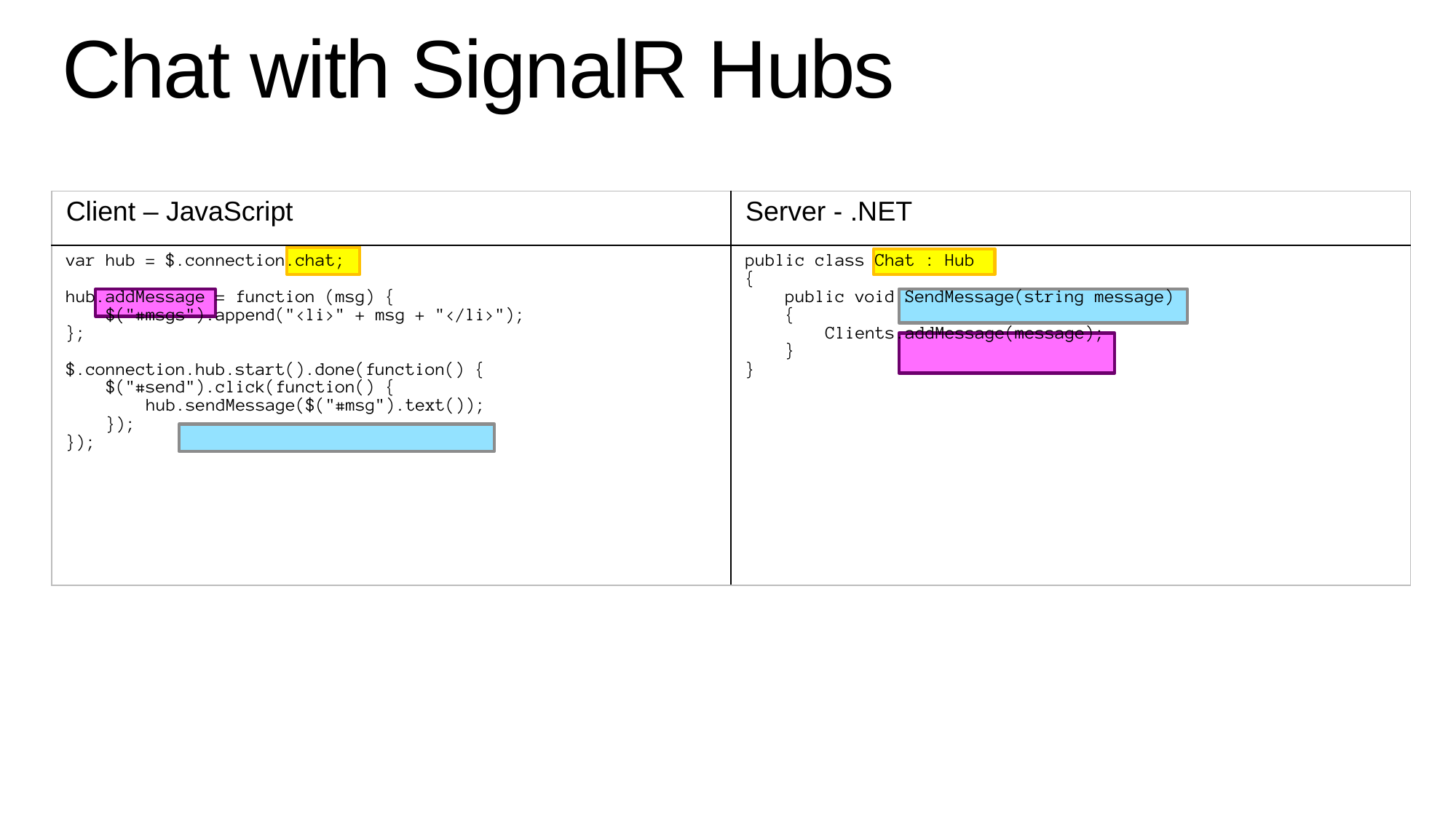

# Chat with SignalR Hubs
| Client – JavaScript | Server - .NET |
| --- | --- |
| var hub = $.connection.chat; hub.addMessage = function (msg) { $("#msgs").append("<li>" + msg + "</li>"); }; $.connection.hub.start().done(function() { $("#send").click(function() { hub.sendMessage($("#msg").text()); }); }); | public class Chat : Hub { public void SendMessage(string message) { Clients.addMessage(message); } } |